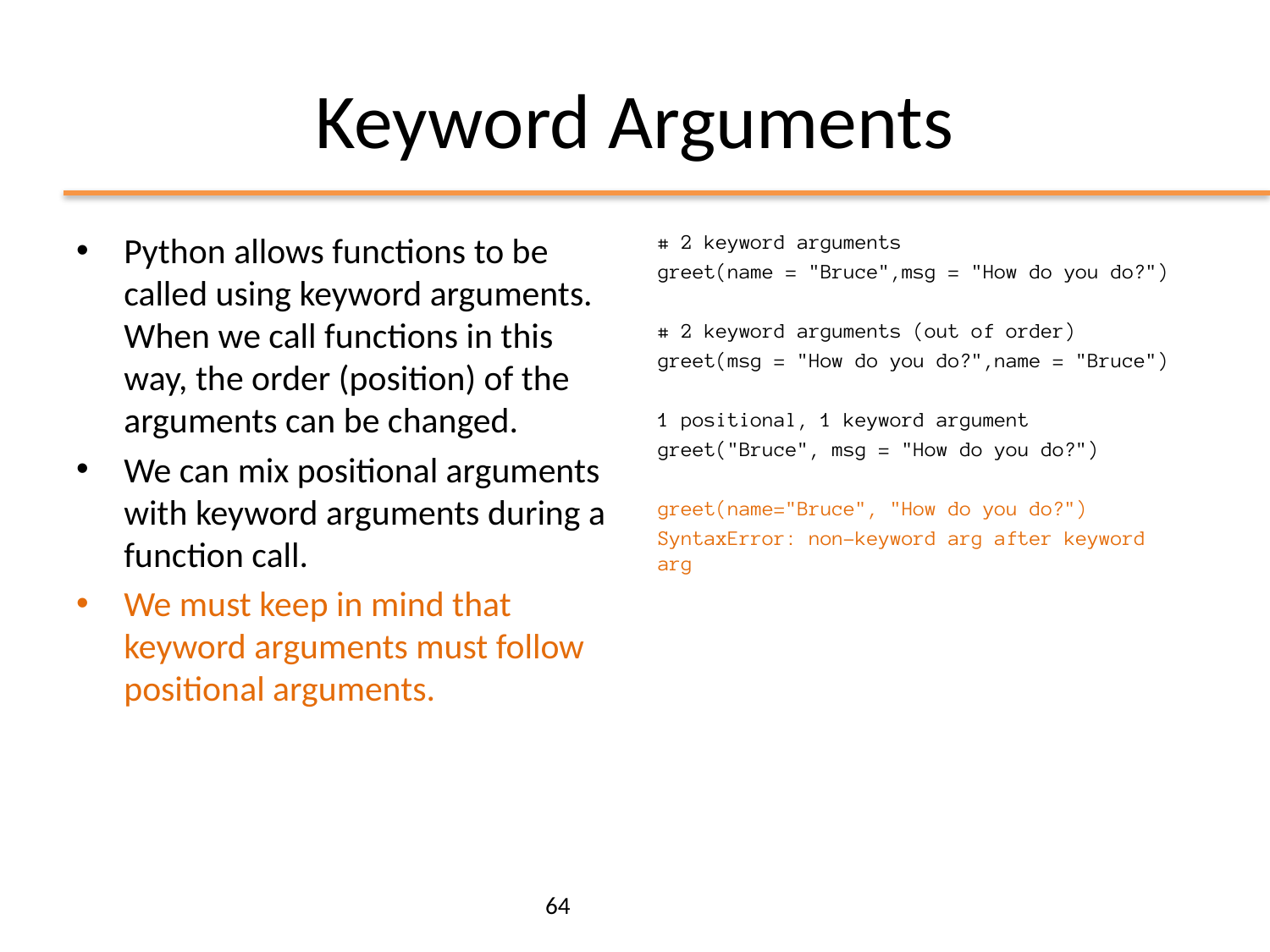

# Keyword Arguments
Python allows functions to be called using keyword arguments. When we call functions in this way, the order (position) of the arguments can be changed.
We can mix positional arguments with keyword arguments during a function call.
We must keep in mind that keyword arguments must follow positional arguments.
# 2 keyword arguments
greet(name = "Bruce",msg = "How do you do?")

# 2 keyword arguments (out of order)
greet(msg = "How do you do?",name = "Bruce")

1 positional, 1 keyword argument
greet("Bruce", msg = "How do you do?")

greet(name="Bruce", "How do you do?")
SyntaxError: non-keyword arg after keyword arg

64